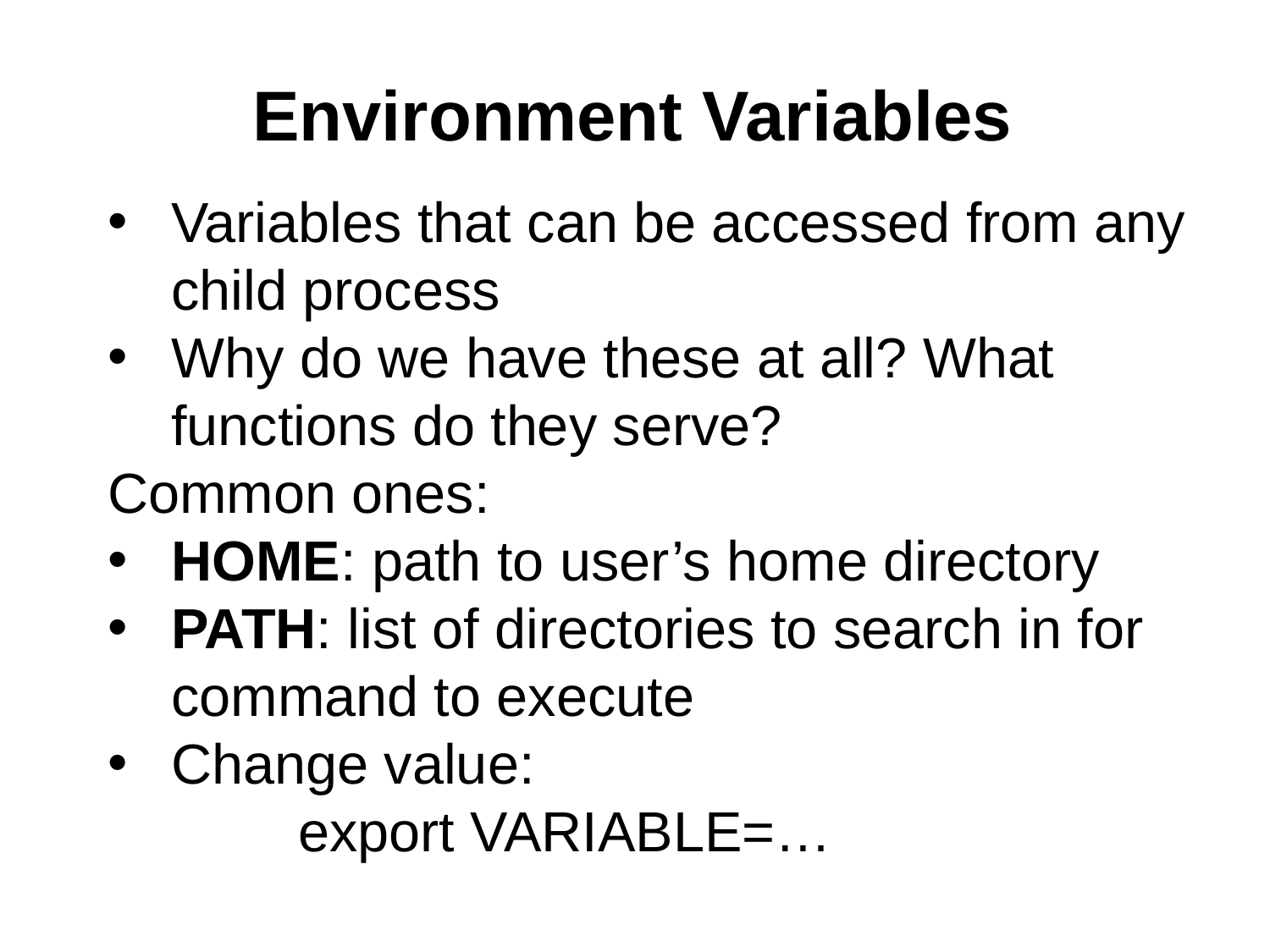

Environment Variables
Variables that can be accessed from any child process
Why do we have these at all? What functions do they serve?
Common ones:
HOME: path to user’s home directory
PATH: list of directories to search in for command to execute
Change value:
	export VARIABLE=…